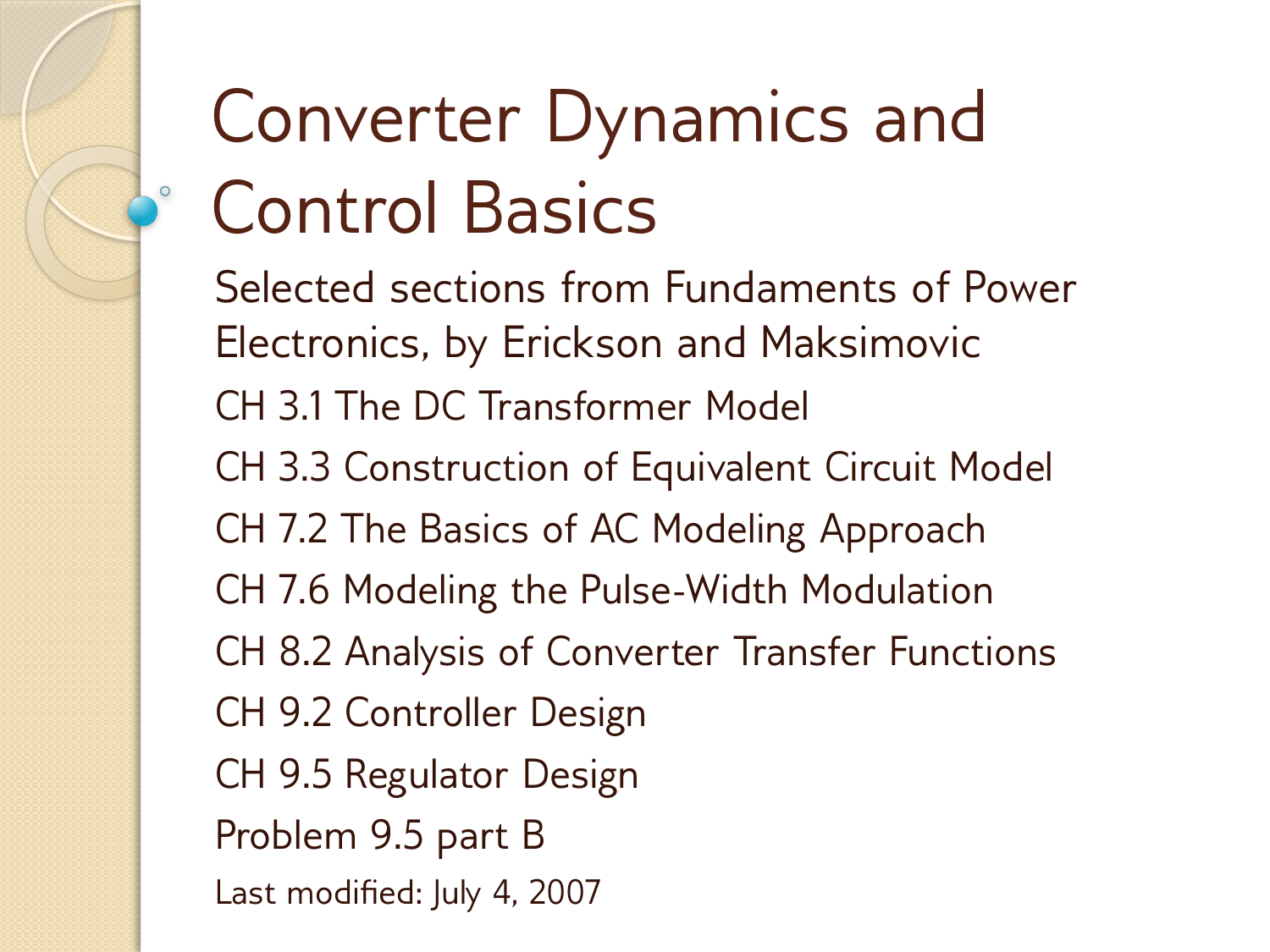

# Converter Dynamics and Control Basics
Selected sections from Fundaments of Power Electronics, by Erickson and Maksimovic
CH 3.1 The DC Transformer Model
CH 3.3 Construction of Equivalent Circuit Model
CH 7.2 The Basics of AC Modeling Approach
CH 7.6 Modeling the Pulse-Width Modulation
CH 8.2 Analysis of Converter Transfer Functions
CH 9.2 Controller Design
CH 9.5 Regulator Design
Problem 9.5 part B
Last modified: July 4, 2007